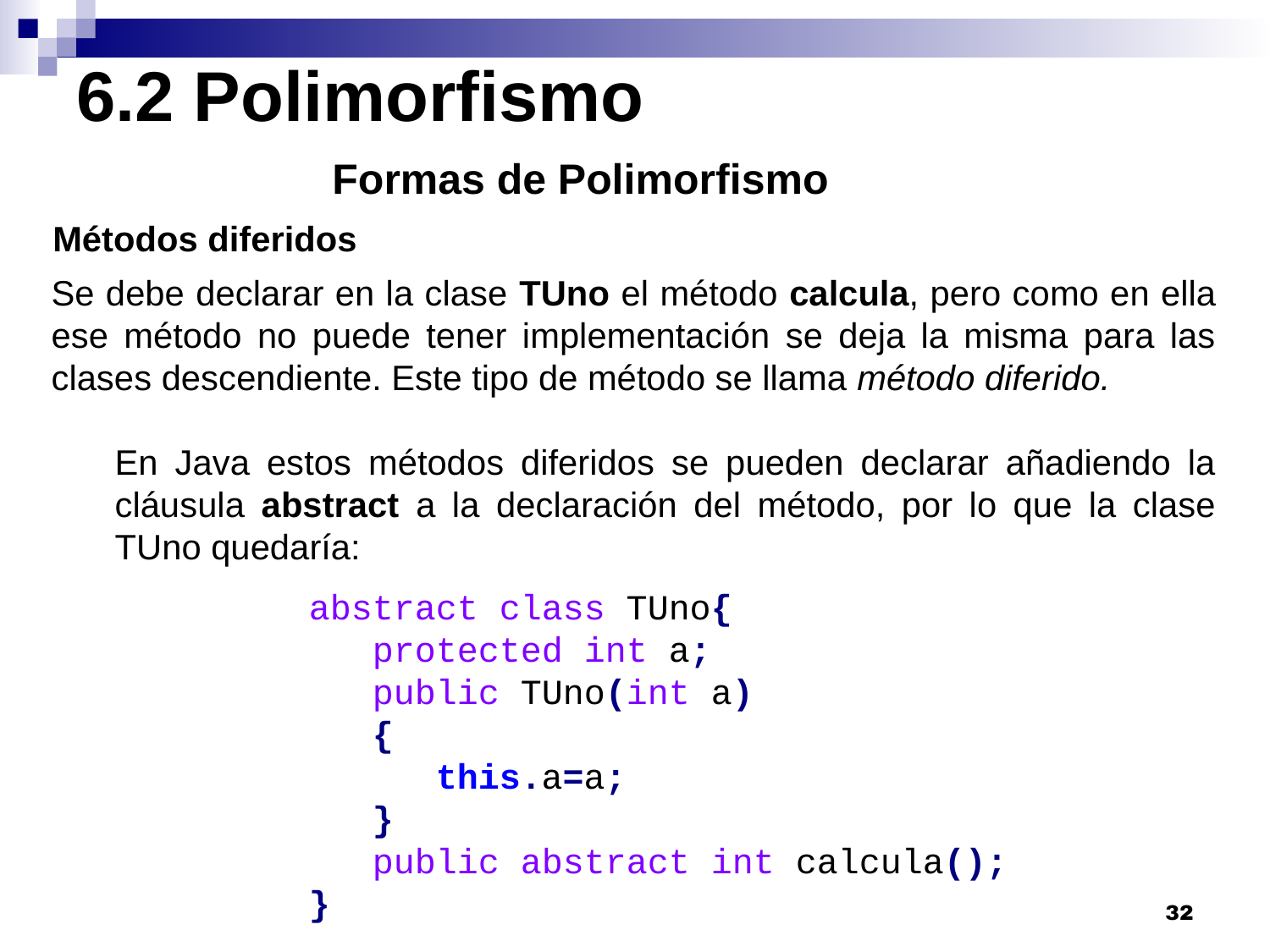

6.2 Polimorfismo
Formas de Polimorfismo
Métodos diferidos
Se debe declarar en la clase TUno el método calcula, pero como en ella ese método no puede tener implementación se deja la misma para las clases descendiente. Este tipo de método se llama método diferido.

En Java estos métodos diferidos se pueden declarar añadiendo la cláusula abstract a la declaración del método, por lo que la clase TUno quedaría:
abstract class TUno{
   protected int a;
   public TUno(int a)
   {
      this.a=a;
   }
   public abstract int calcula();
}
32